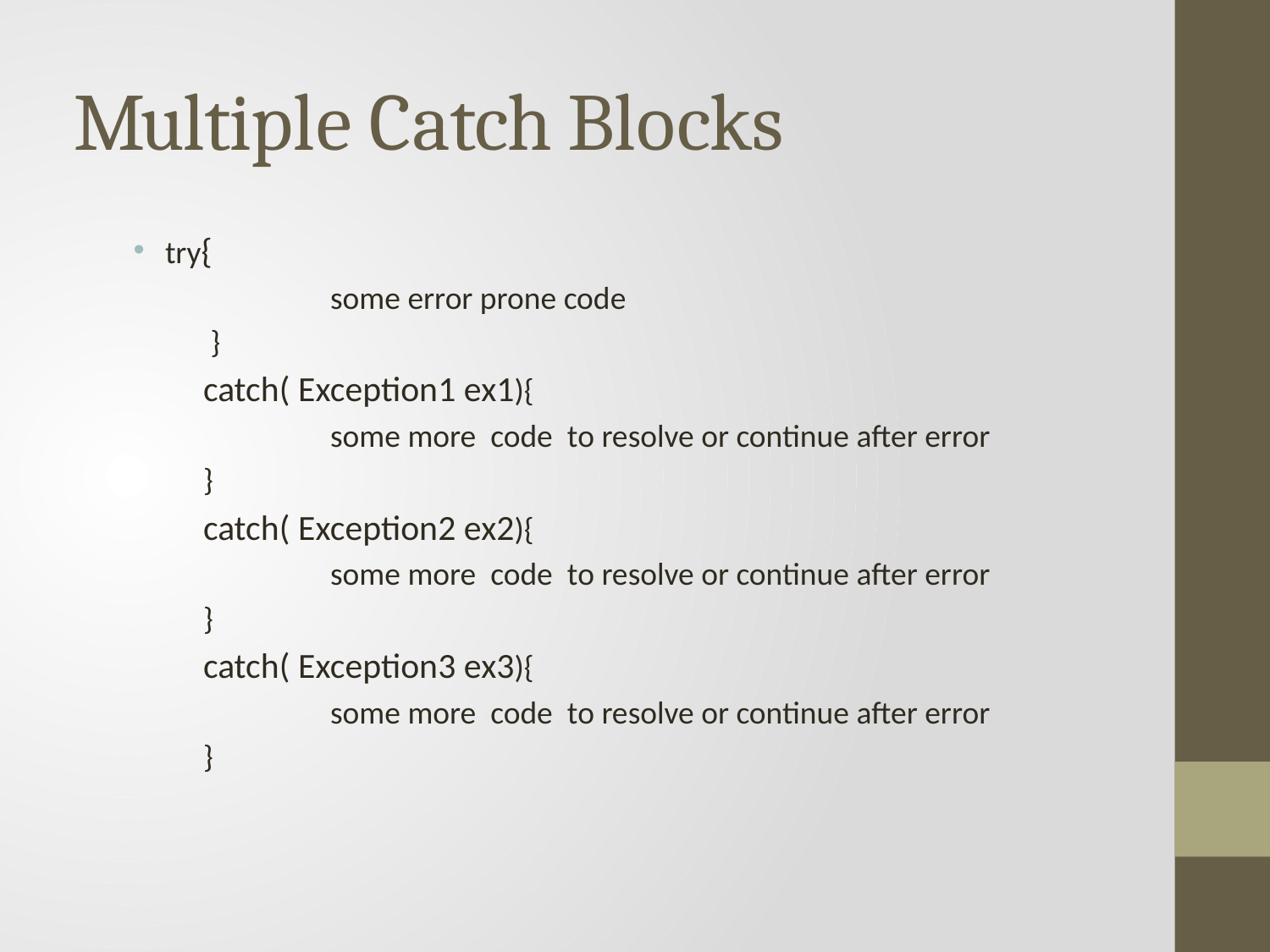

# Multiple Catch Blocks
try{
	some error prone code
 }
catch( Exception1 ex1){
	some more  code  to resolve or continue after error
}
catch( Exception2 ex2){
	some more  code  to resolve or continue after error
}
catch( Exception3 ex3){
	some more  code  to resolve or continue after error
}